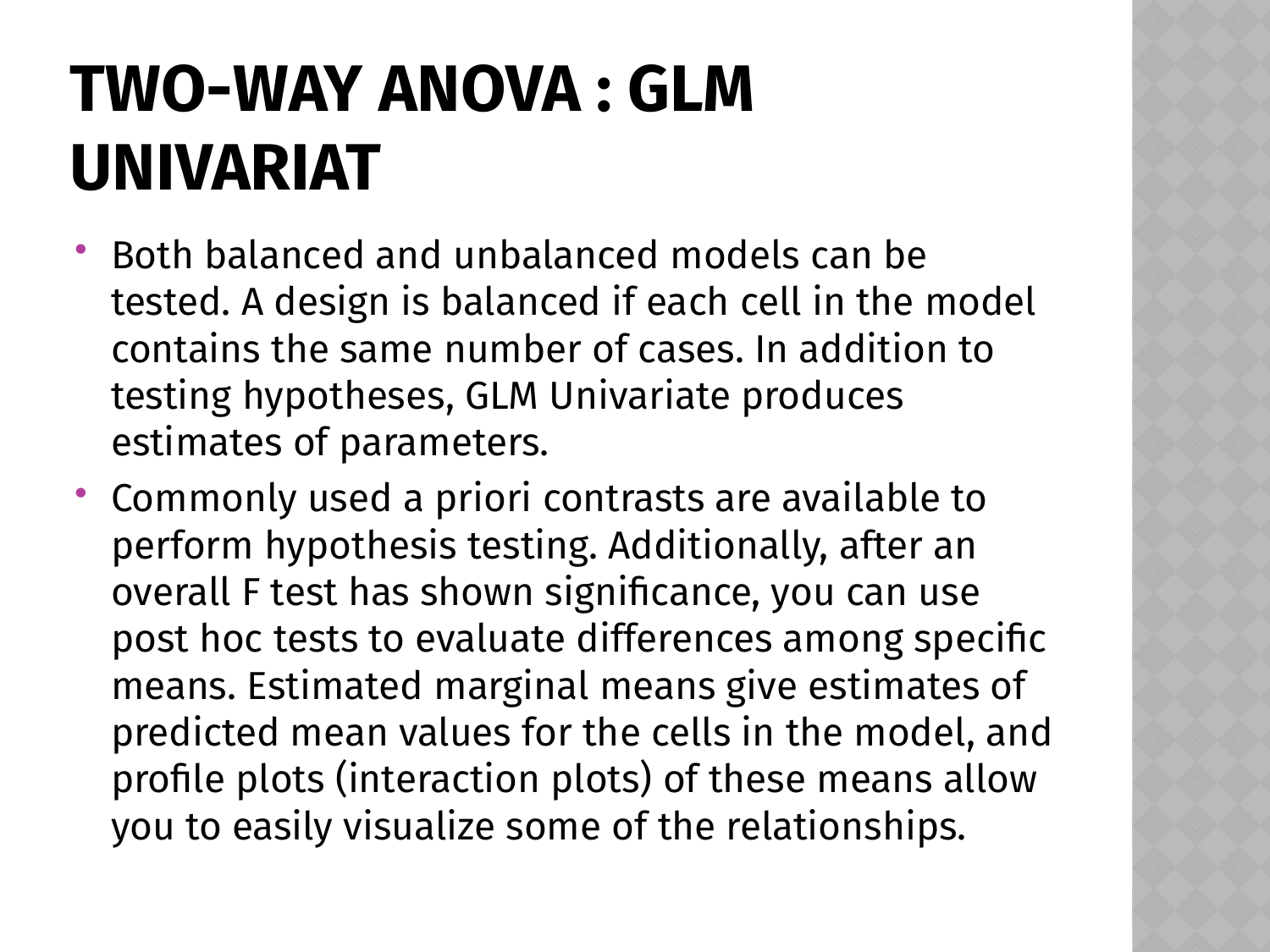

# Two-way anova : glm univariat
Both balanced and unbalanced models can be tested. A design is balanced if each cell in the model contains the same number of cases. In addition to testing hypotheses, GLM Univariate produces estimates of parameters.
Commonly used a priori contrasts are available to perform hypothesis testing. Additionally, after an overall F test has shown significance, you can use post hoc tests to evaluate differences among specific means. Estimated marginal means give estimates of predicted mean values for the cells in the model, and profile plots (interaction plots) of these means allow you to easily visualize some of the relationships.